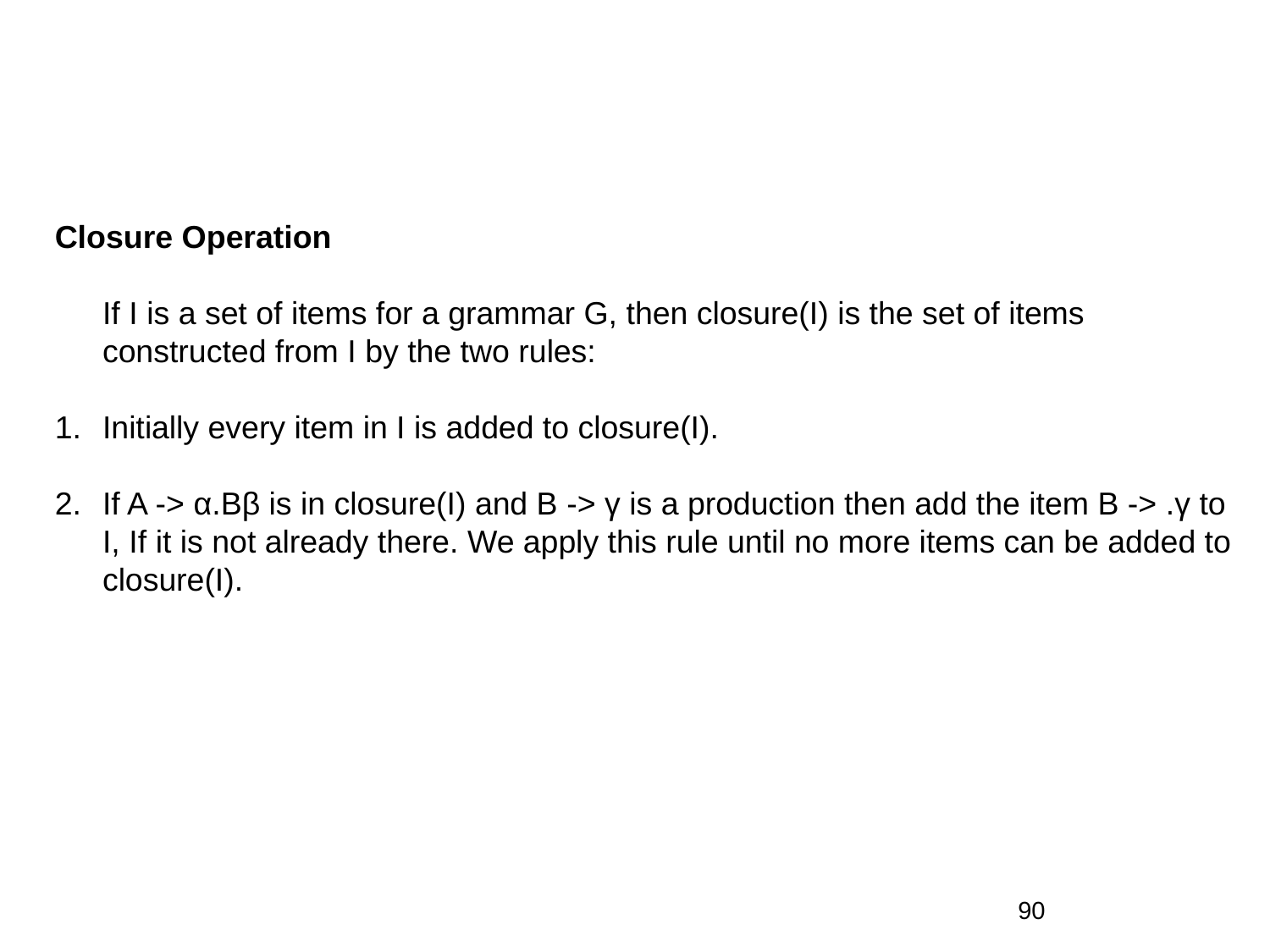

Closure Operation
If I is a set of items for a grammar G, then closure(I) is the set of items constructed from I by the two rules:

Initially every item in I is added to closure(I).

If A -> α.Bβ is in closure(I) and B -> γ is a production then add the item B -> .γ to I, If it is not already there. We apply this rule until no more items can be added to closure(I).

90